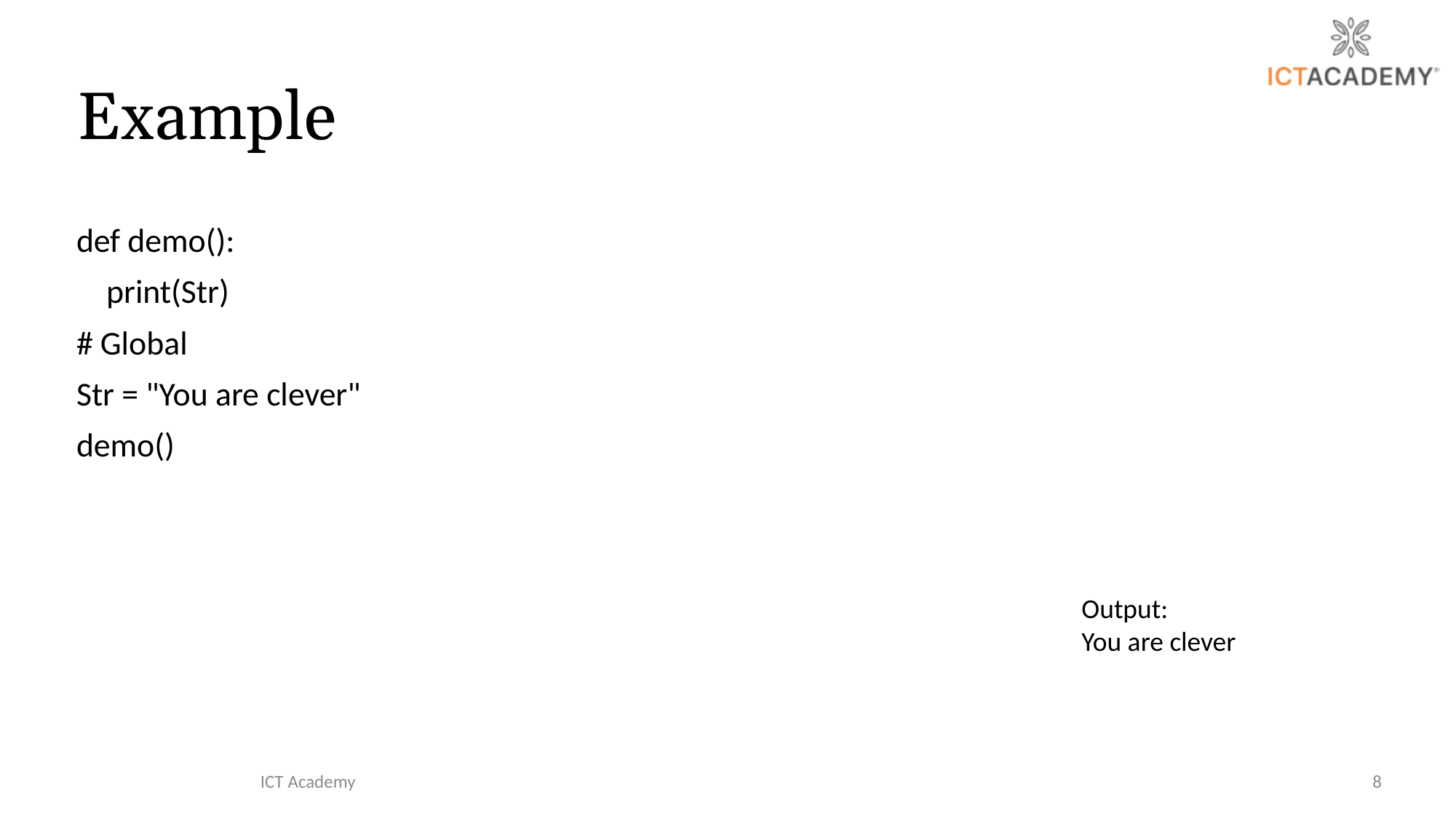

# Example
def demo():
    print(Str)
# Global
Str = "You are clever"
demo()
Output:
You are clever
ICT Academy
8